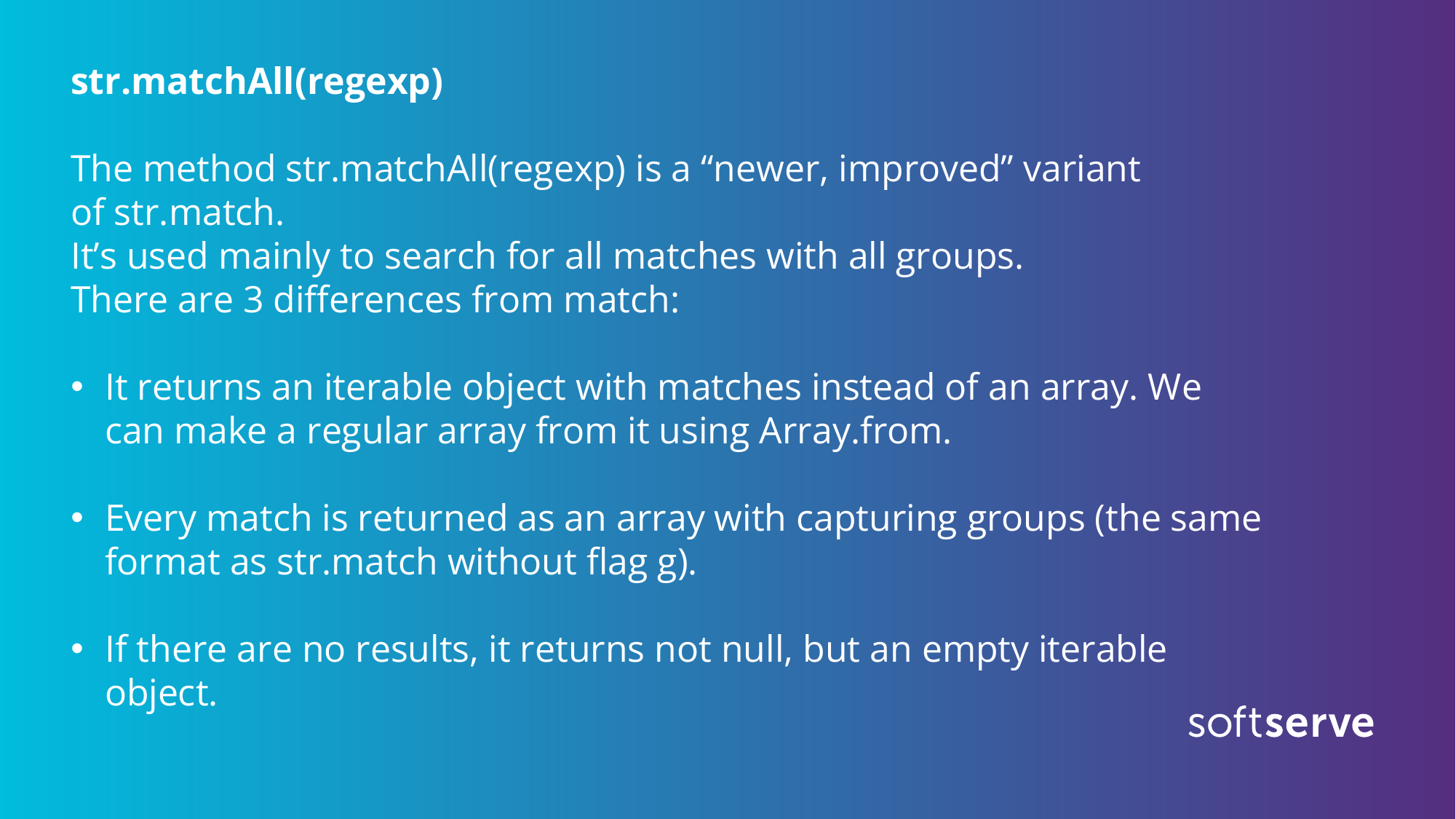

str.matchAll(regexp)

The method str.matchAll(regexp) is a “newer, improved” variant of str.match.
It’s used mainly to search for all matches with all groups.
There are 3 differences from match:

It returns an iterable object with matches instead of an array. We can make a regular array from it using Array.from.

Every match is returned as an array with capturing groups (the same format as str.match without flag g).

If there are no results, it returns not null, but an empty iterable object.